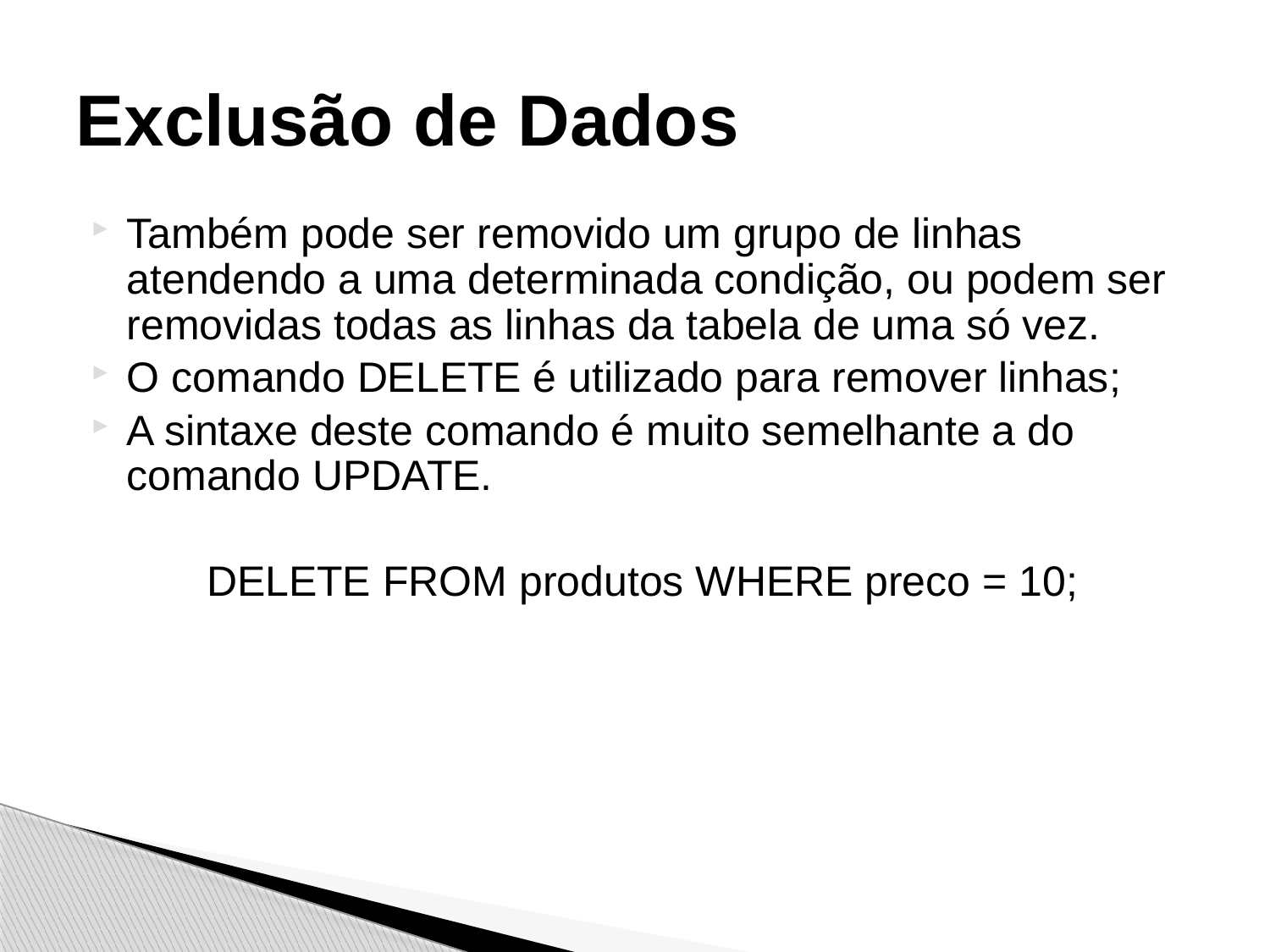

# Exclusão de Dados
Também pode ser removido um grupo de linhas atendendo a uma determinada condição, ou podem ser removidas todas as linhas da tabela de uma só vez.
O comando DELETE é utilizado para remover linhas;
A sintaxe deste comando é muito semelhante a do comando UPDATE.

DELETE FROM produtos WHERE preco = 10;